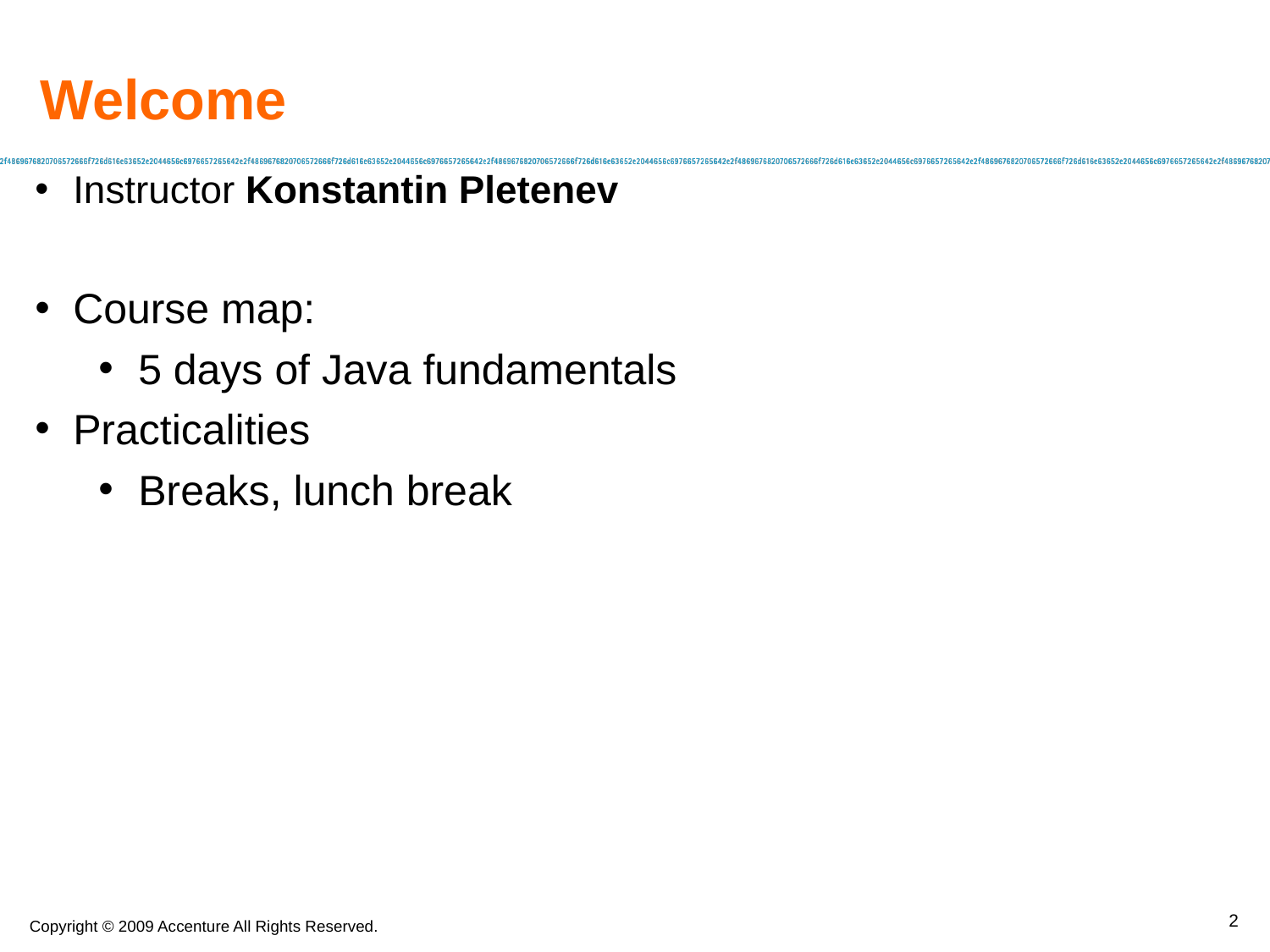

Welcome
Instructor Konstantin Pletenev

Course map:
5 days of Java fundamentals
Practicalities
Breaks, lunch break

2